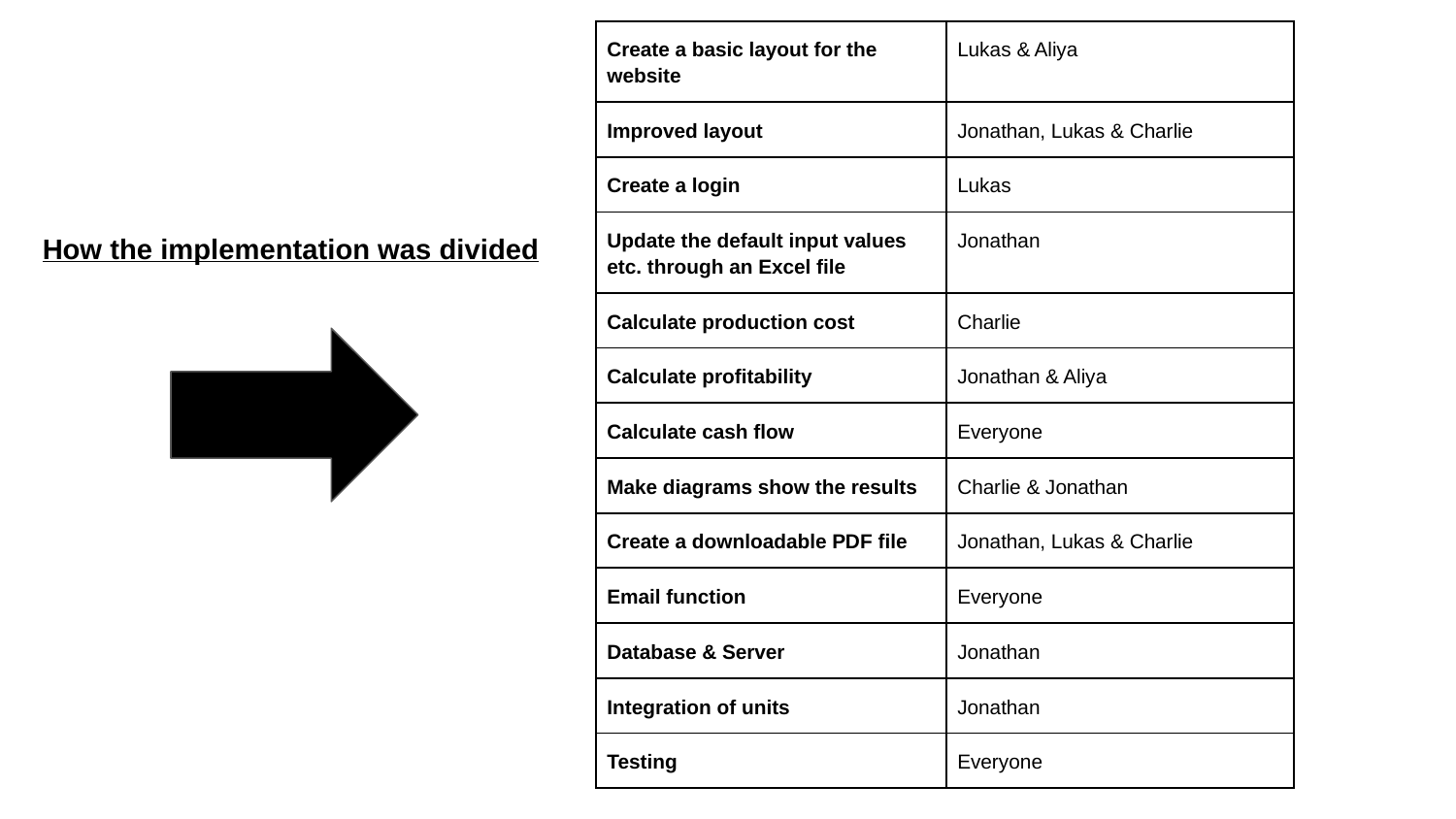

| Create a basic layout for the website | Lukas & Aliya |
| --- | --- |
| Improved layout | Jonathan, Lukas & Charlie |
| Create a login | Lukas |
| Update the default input values etc. through an Excel file | Jonathan |
| Calculate production cost | Charlie |
| Calculate profitability | Jonathan & Aliya |
| Calculate cash flow | Everyone |
| Make diagrams show the results | Charlie & Jonathan |
| Create a downloadable PDF file | Jonathan, Lukas & Charlie |
| Email function | Everyone |
| Database & Server | Jonathan |
| Integration of units | Jonathan |
| Testing | Everyone |
How the implementation was divided